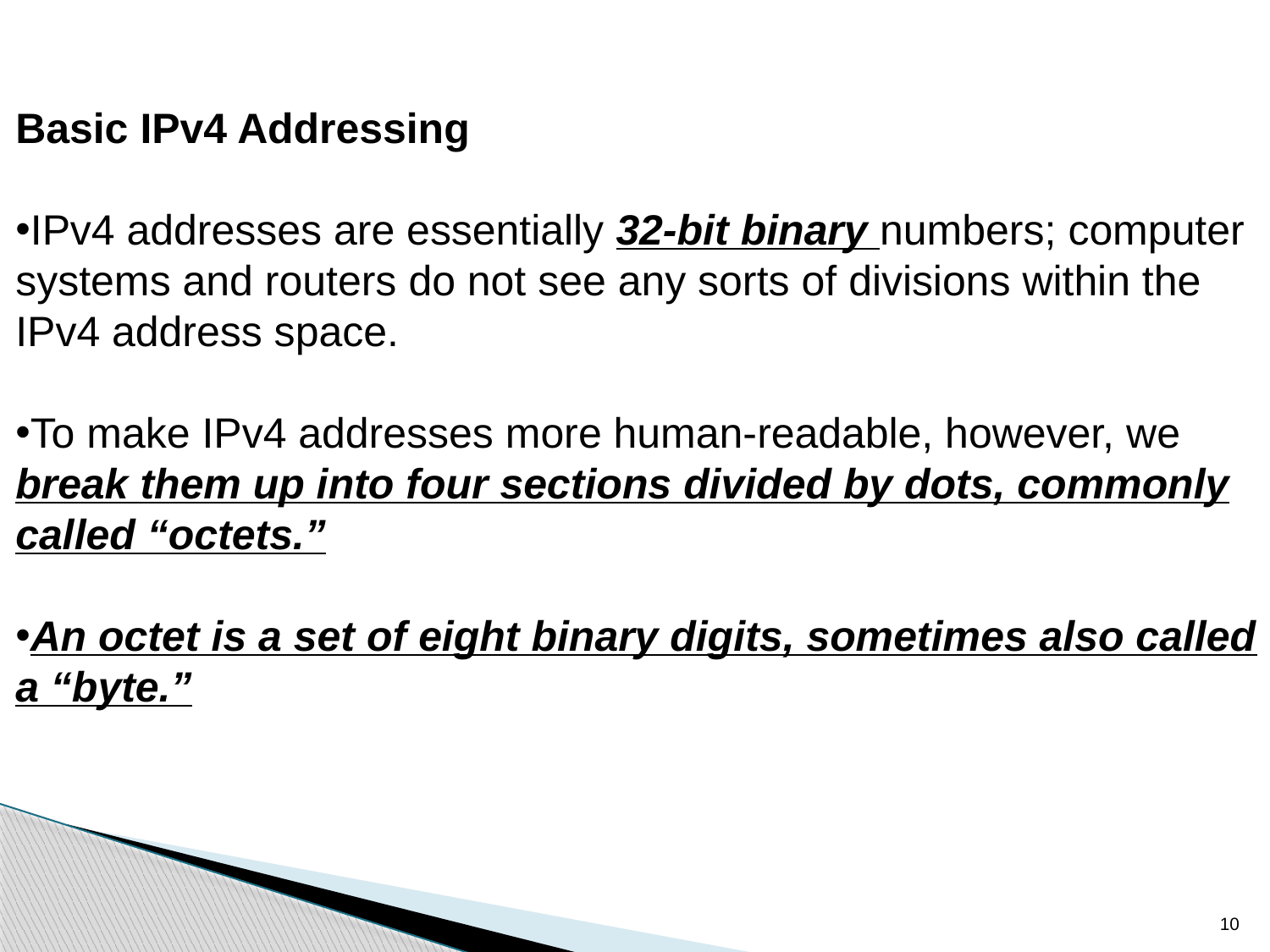

Basic IPv4 Addressing

IPv4 addresses are essentially 32-bit binary numbers; computer systems and routers do not see any sorts of divisions within the IPv4 address space.

To make IPv4 addresses more human-readable, however, we break them up into four sections divided by dots, commonly called “octets.”

An octet is a set of eight binary digits, sometimes also called a “byte.”
10